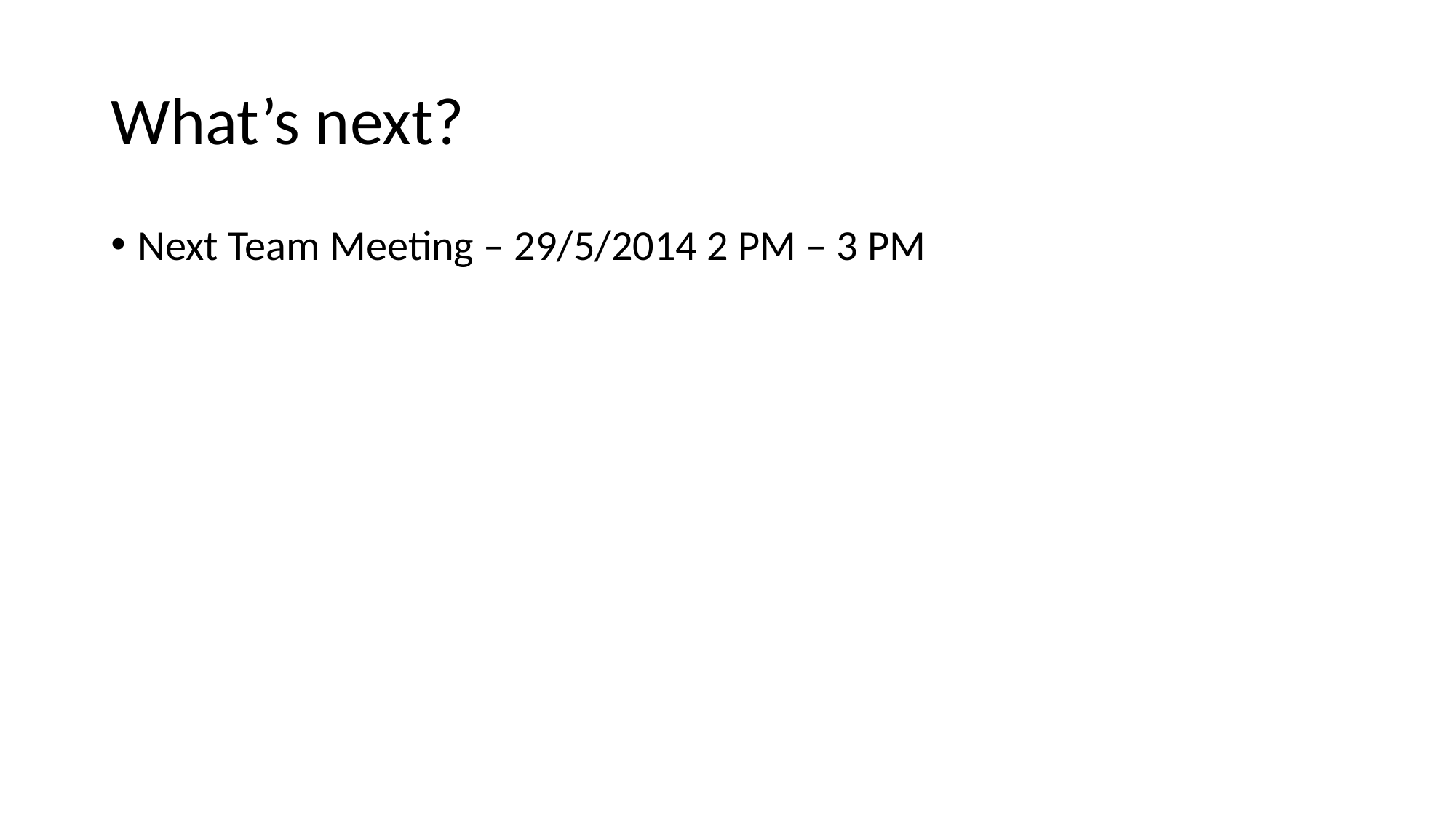

# What’s next?
Next Team Meeting – 29/5/2014 2 PM – 3 PM